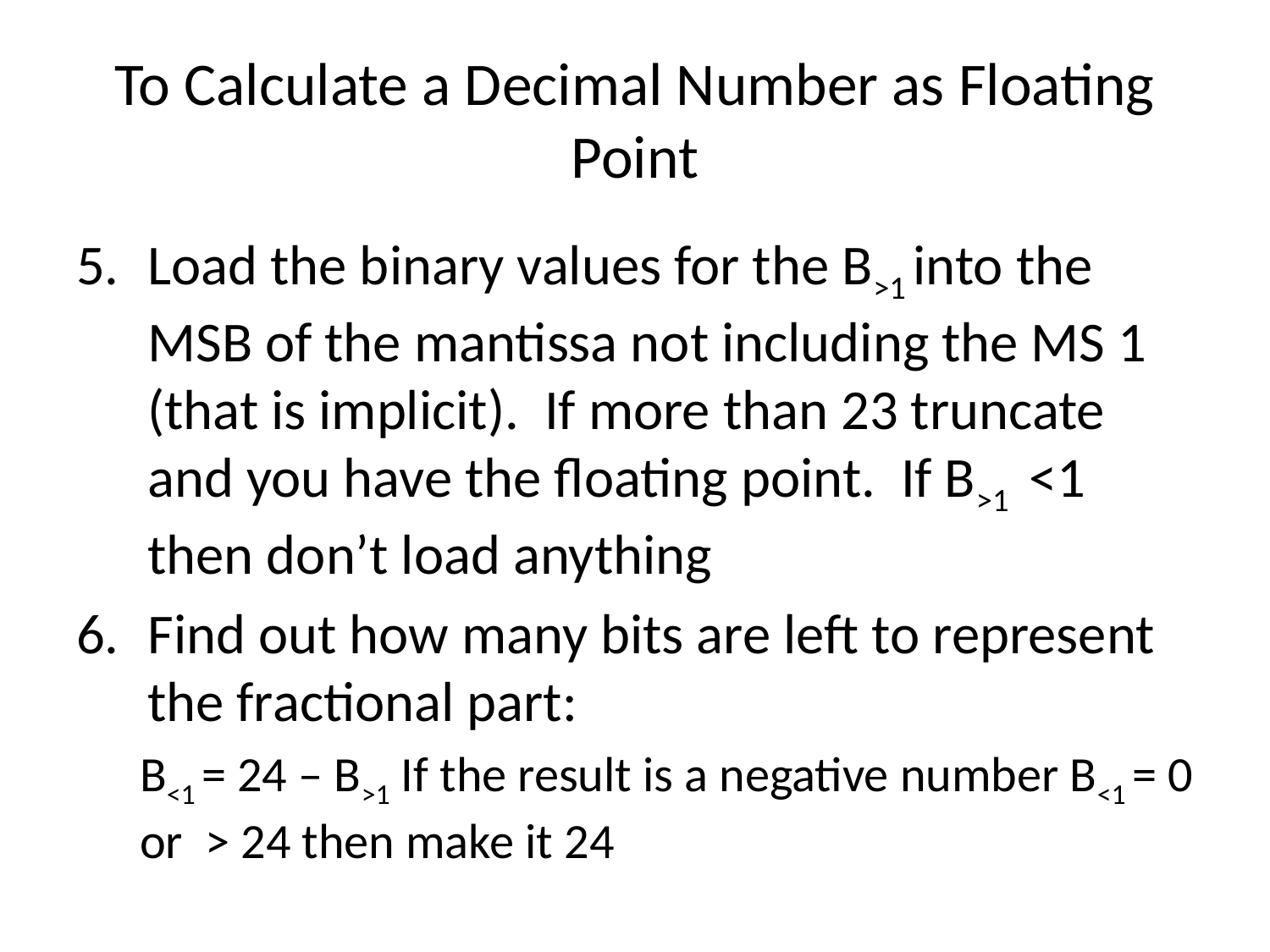

# To Calculate a Decimal Number as Floating Point
Load the binary values for the B>1 into the MSB of the mantissa not including the MS 1 (that is implicit).  If more than 23 truncate and you have the floating point.  If B>1  <1 then don’t load anything
Find out how many bits are left to represent the fractional part:
B<1 = 24 – B>1 If the result is a negative number B<1 = 0 or  > 24 then make it 24